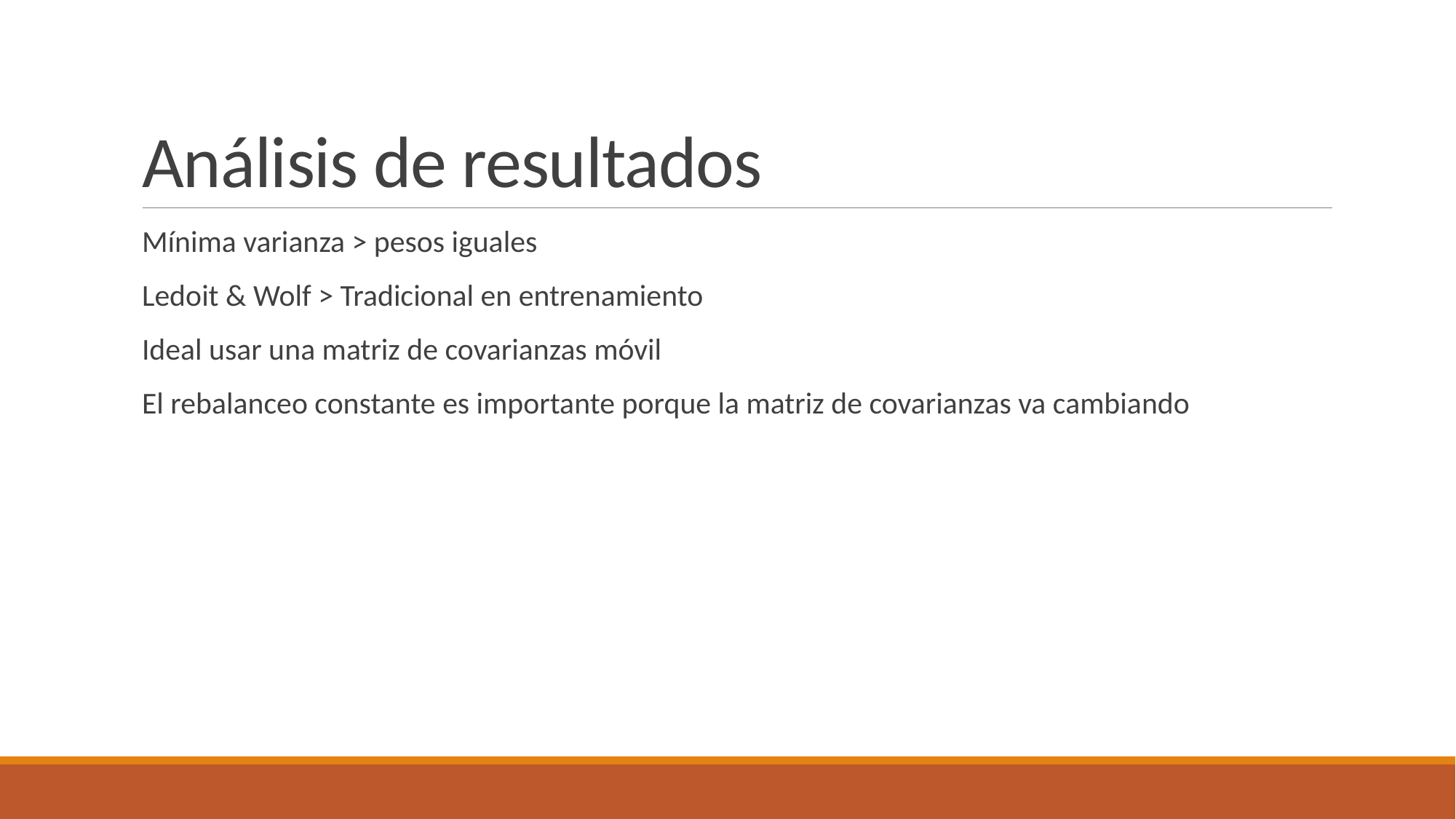

# Análisis de resultados
Mínima varianza > pesos iguales
Ledoit & Wolf > Tradicional en entrenamiento
Ideal usar una matriz de covarianzas móvil
El rebalanceo constante es importante porque la matriz de covarianzas va cambiando